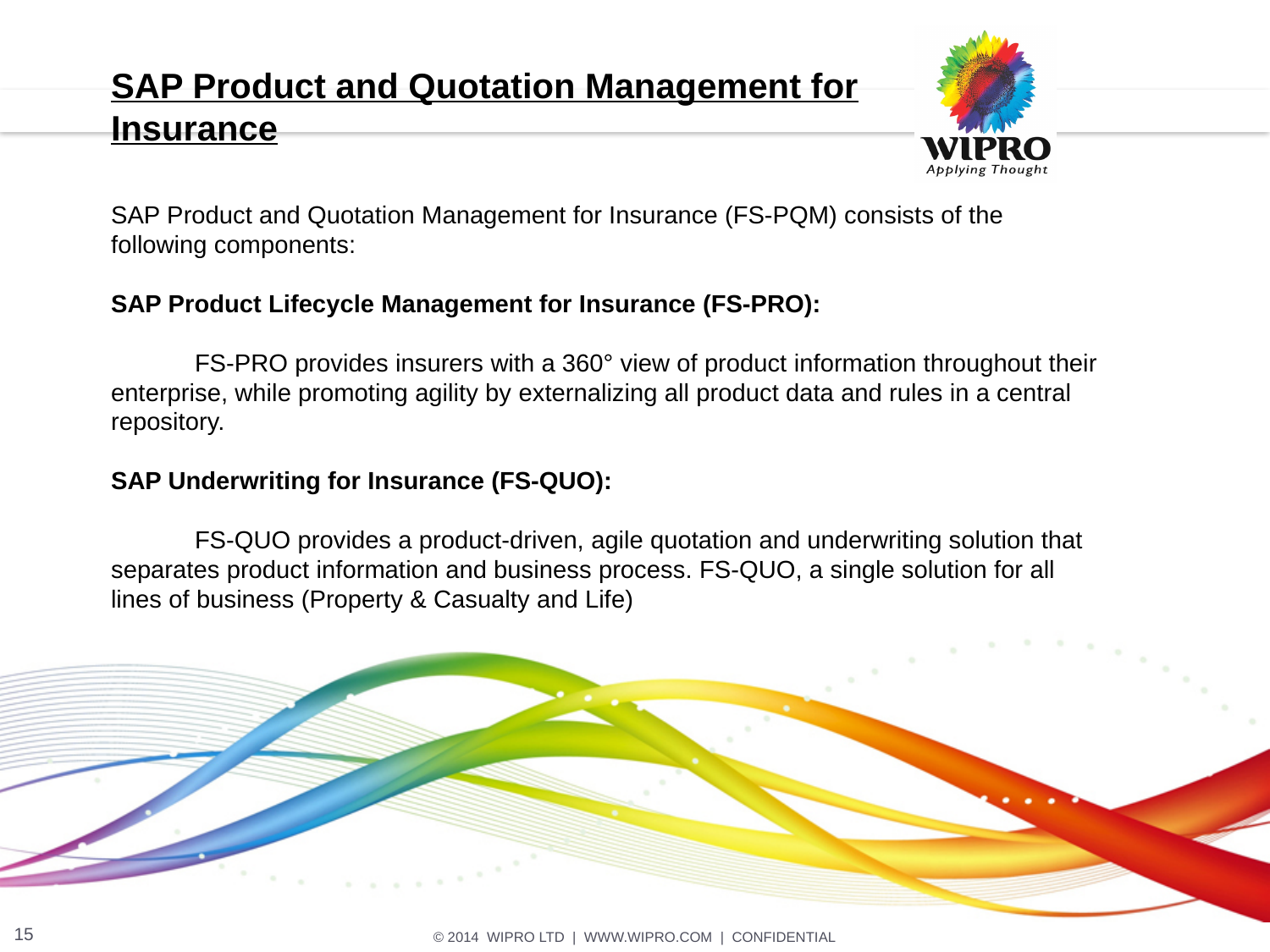

SAP Product and Quotation Management for Insurance
SAP Product and Quotation Management for Insurance (FS-PQM) consists of the following components:

SAP Product Lifecycle Management for Insurance (FS-PRO):

            FS-PRO provides insurers with a 360° view of product information throughout their enterprise, while promoting agility by externalizing all product data and rules in a central repository.

SAP Underwriting for Insurance (FS-QUO):

            FS-QUO provides a product-driven, agile quotation and underwriting solution that separates product information and business process. FS-QUO, a single solution for all lines of business (Property & Casualty and Life)